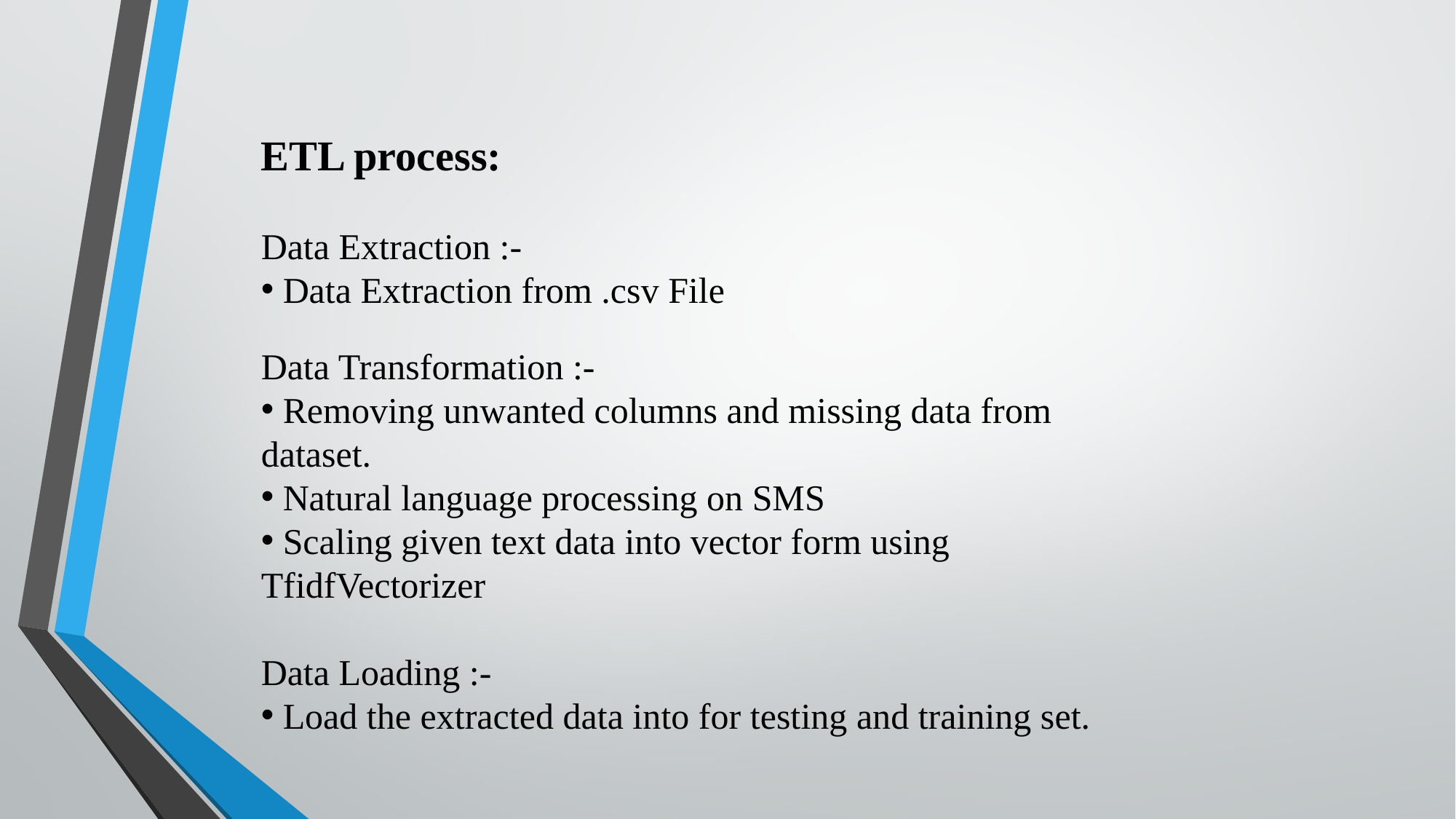

ETL process:
Data Extraction :-
 Data Extraction from .csv File

Data Transformation :-
 Removing unwanted columns and missing data from dataset.
 Natural language processing on SMS
 Scaling given text data into vector form using  TfidfVectorizer
Data Loading :-
 Load the extracted data into for testing and training set.